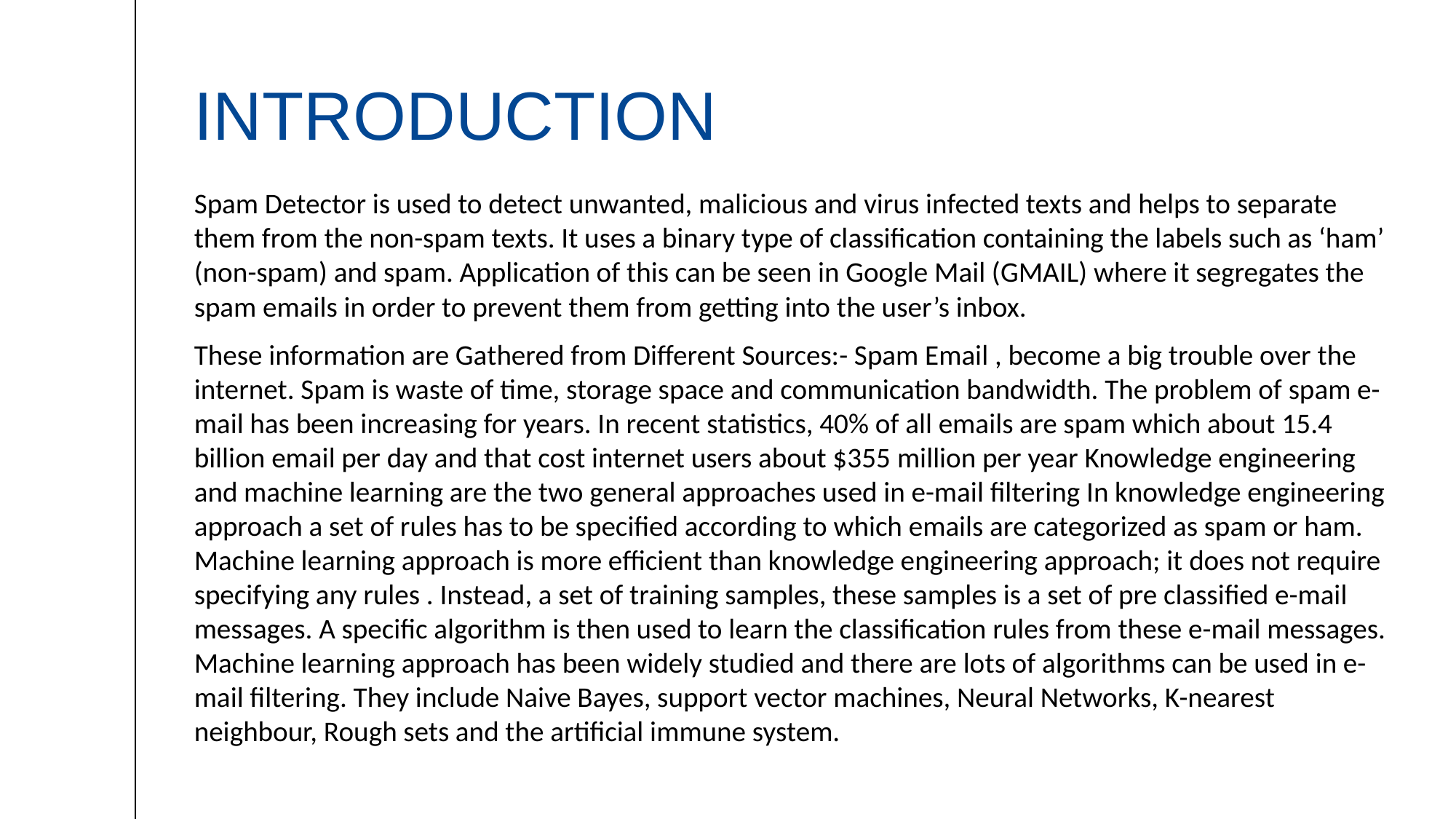

# Introduction
Spam Detector is used to detect unwanted, malicious and virus infected texts and helps to separate them from the non-spam texts. It uses a binary type of classification containing the labels such as ‘ham’ (non-spam) and spam. Application of this can be seen in Google Mail (GMAIL) where it segregates the spam emails in order to prevent them from getting into the user’s inbox.
These information are Gathered from Different Sources:- Spam Email , become a big trouble over the internet. Spam is waste of time, storage space and communication bandwidth. The problem of spam e-mail has been increasing for years. In recent statistics, 40% of all emails are spam which about 15.4 billion email per day and that cost internet users about $355 million per year Knowledge engineering and machine learning are the two general approaches used in e-mail filtering In knowledge engineering approach a set of rules has to be specified according to which emails are categorized as spam or ham. Machine learning approach is more efficient than knowledge engineering approach; it does not require specifying any rules . Instead, a set of training samples, these samples is a set of pre classified e-mail messages. A specific algorithm is then used to learn the classification rules from these e-mail messages. Machine learning approach has been widely studied and there are lots of algorithms can be used in e-mail filtering. They include Naive Bayes, support vector machines, Neural Networks, K-nearest neighbour, Rough sets and the artificial immune system.